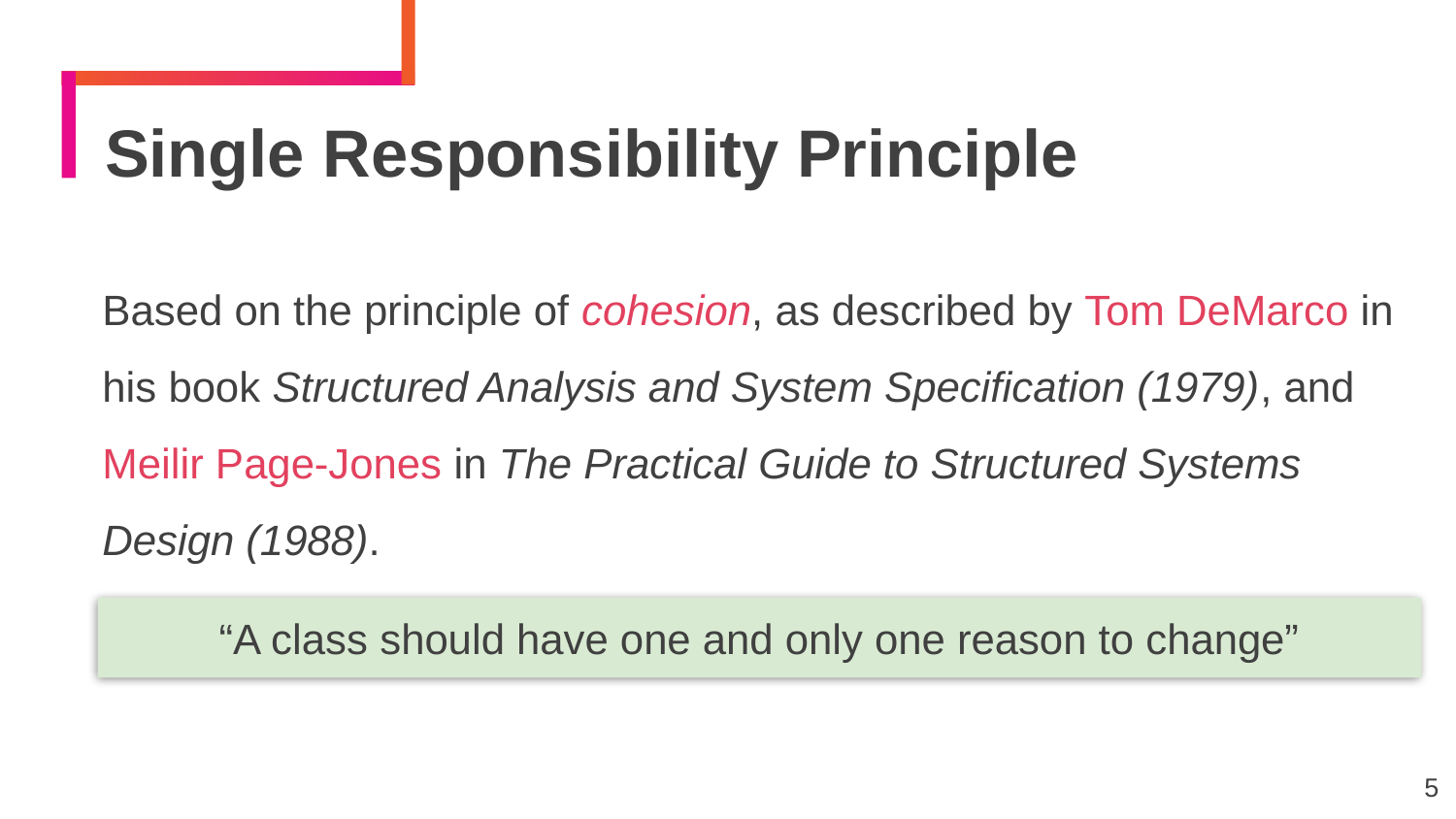

Single Responsibility Principle
Based on the principle of cohesion, as described by Tom DeMarco in his book Structured Analysis and System Specification (1979), and Meilir Page-Jones in The Practical Guide to Structured Systems Design (1988).
“A class should have one and only one reason to change”
5